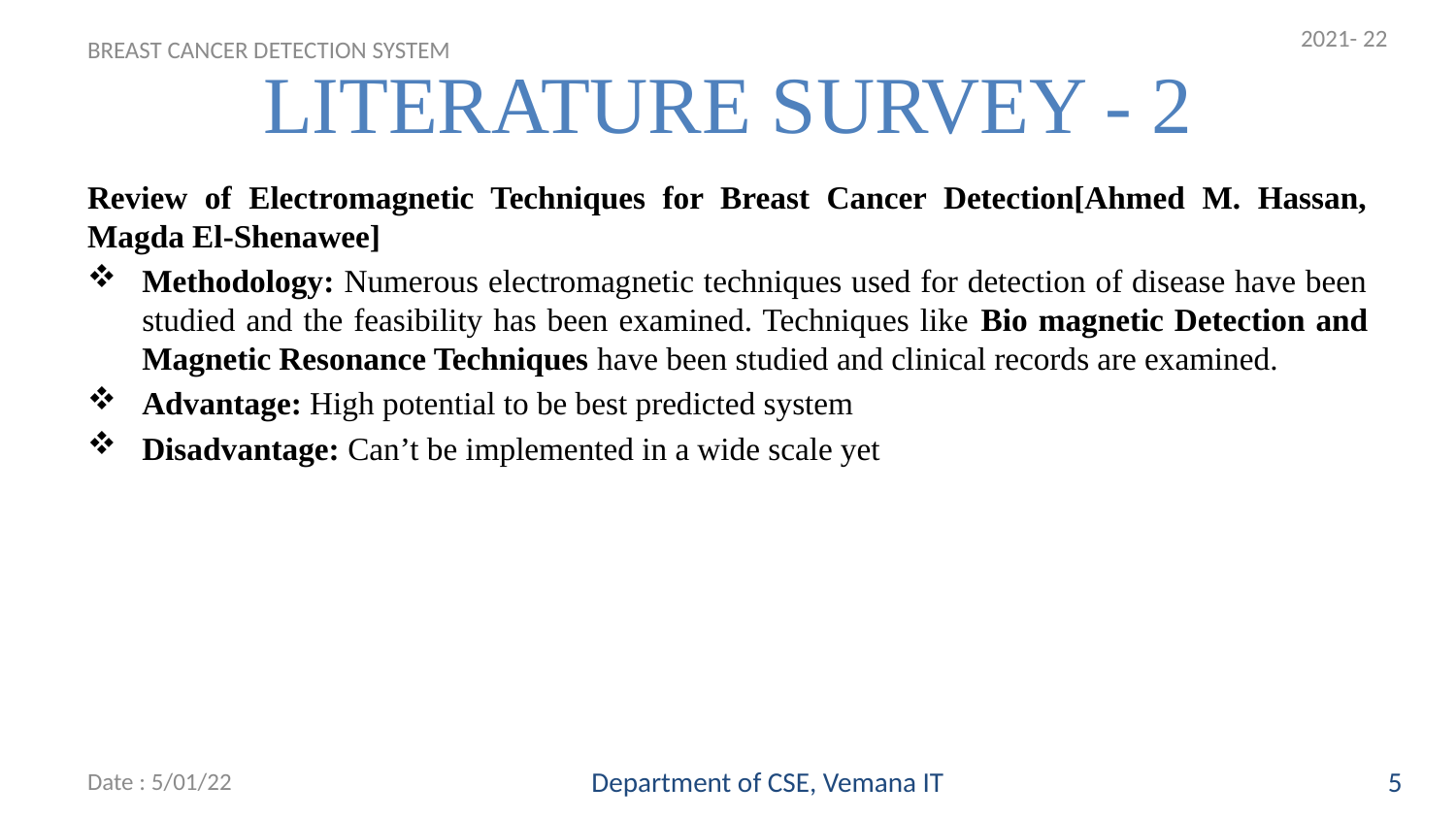

2021- 22
# LITERATURE SURVEY - 2
BREAST CANCER DETECTION SYSTEM
Review of Electromagnetic Techniques for Breast Cancer Detection[Ahmed M. Hassan, Magda El-Shenawee]
Methodology: Numerous electromagnetic techniques used for detection of disease have been studied and the feasibility has been examined. Techniques like Bio magnetic Detection and Magnetic Resonance Techniques have been studied and clinical records are examined.
Advantage: High potential to be best predicted system
Disadvantage: Can’t be implemented in a wide scale yet
Date : 5/01/22
Department of CSE, Vemana IT
5